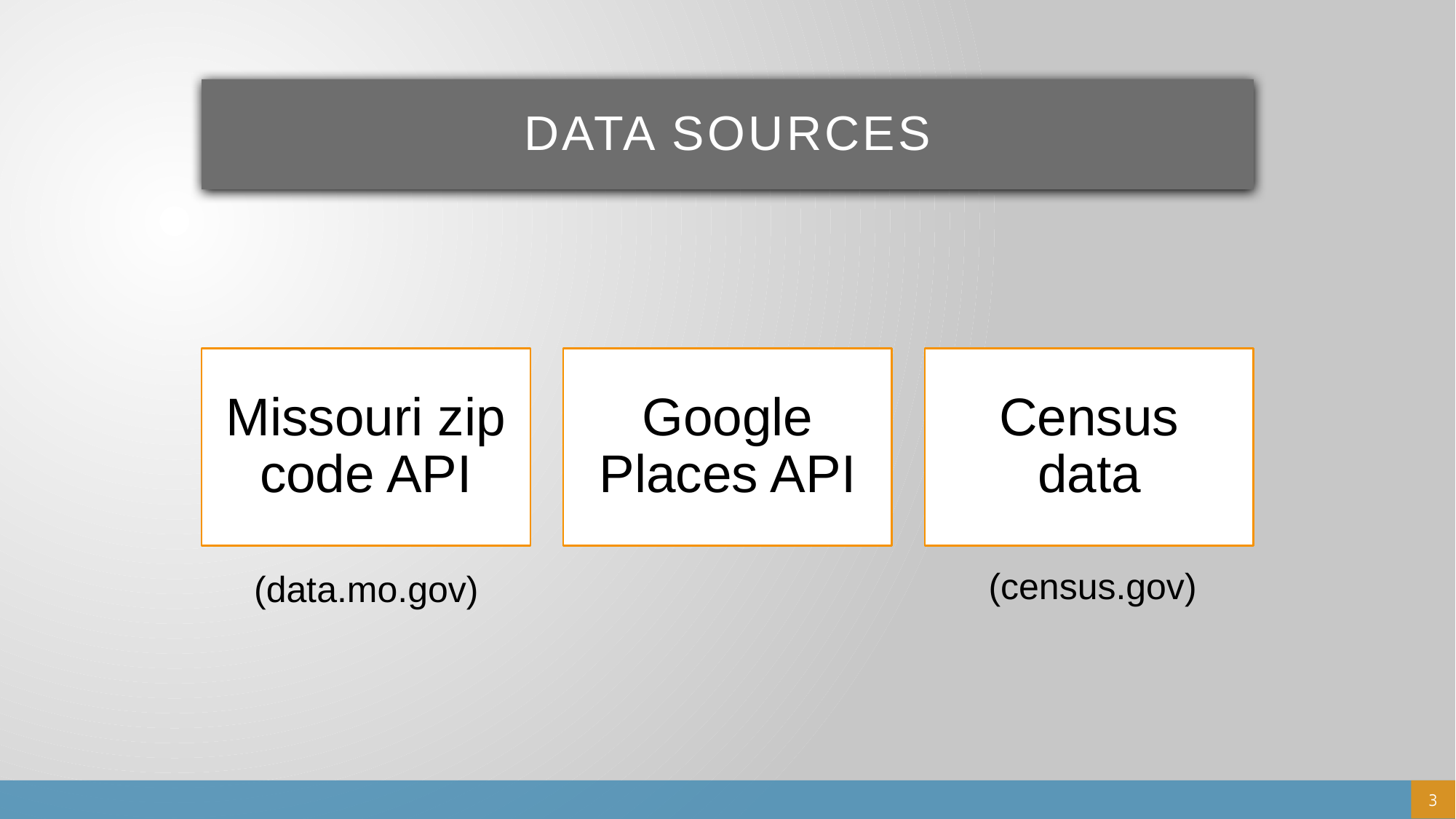

# Data Sources
Missouri zip code API
Google Places API
Census data
(census.gov)
(data.mo.gov)
3